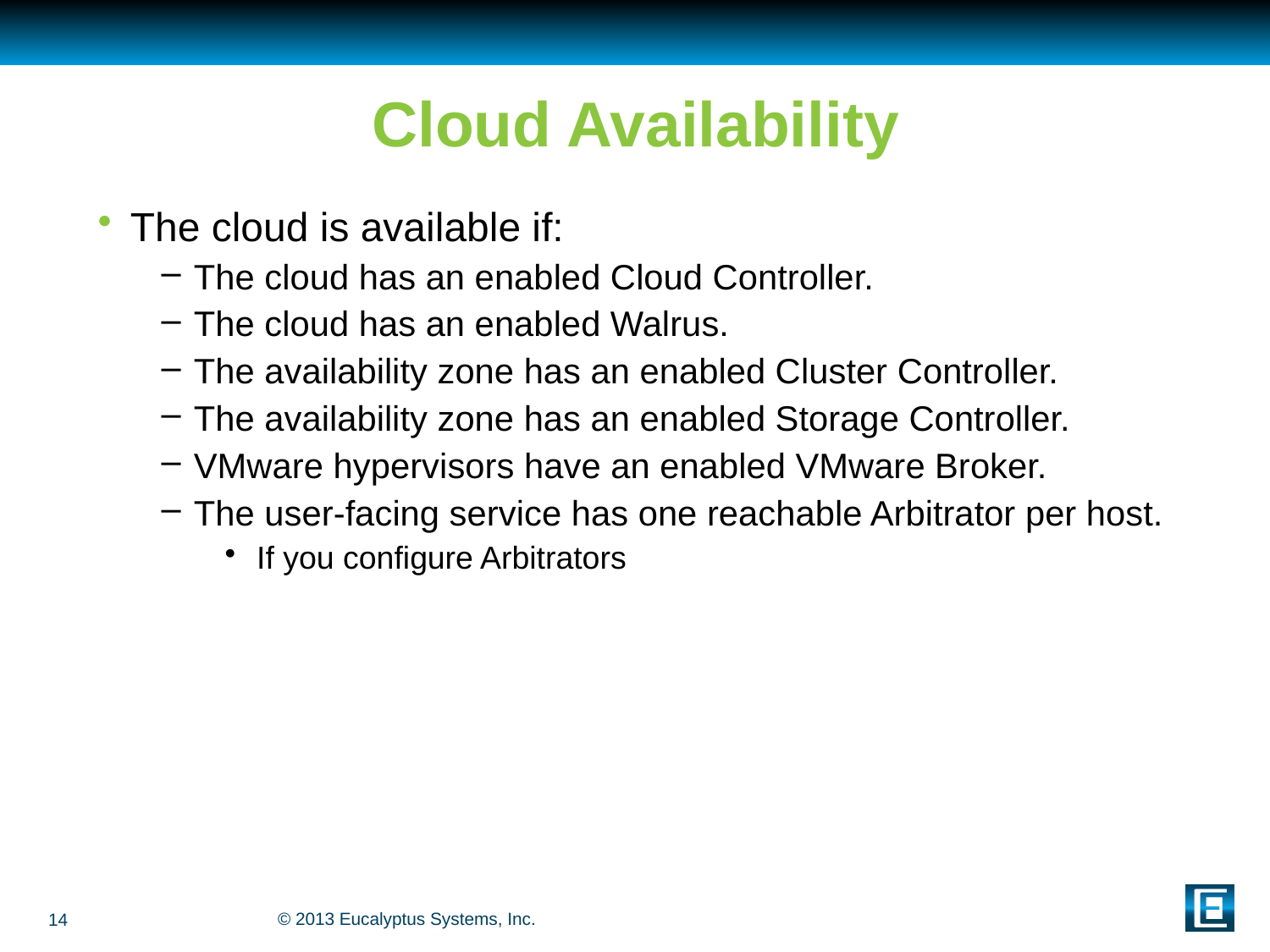

# Cloud Availability
The cloud is available if:
The cloud has an enabled Cloud Controller.
The cloud has an enabled Walrus.
The availability zone has an enabled Cluster Controller.
The availability zone has an enabled Storage Controller.
VMware hypervisors have an enabled VMware Broker.
The user-facing service has one reachable Arbitrator per host.
If you configure Arbitrators
14